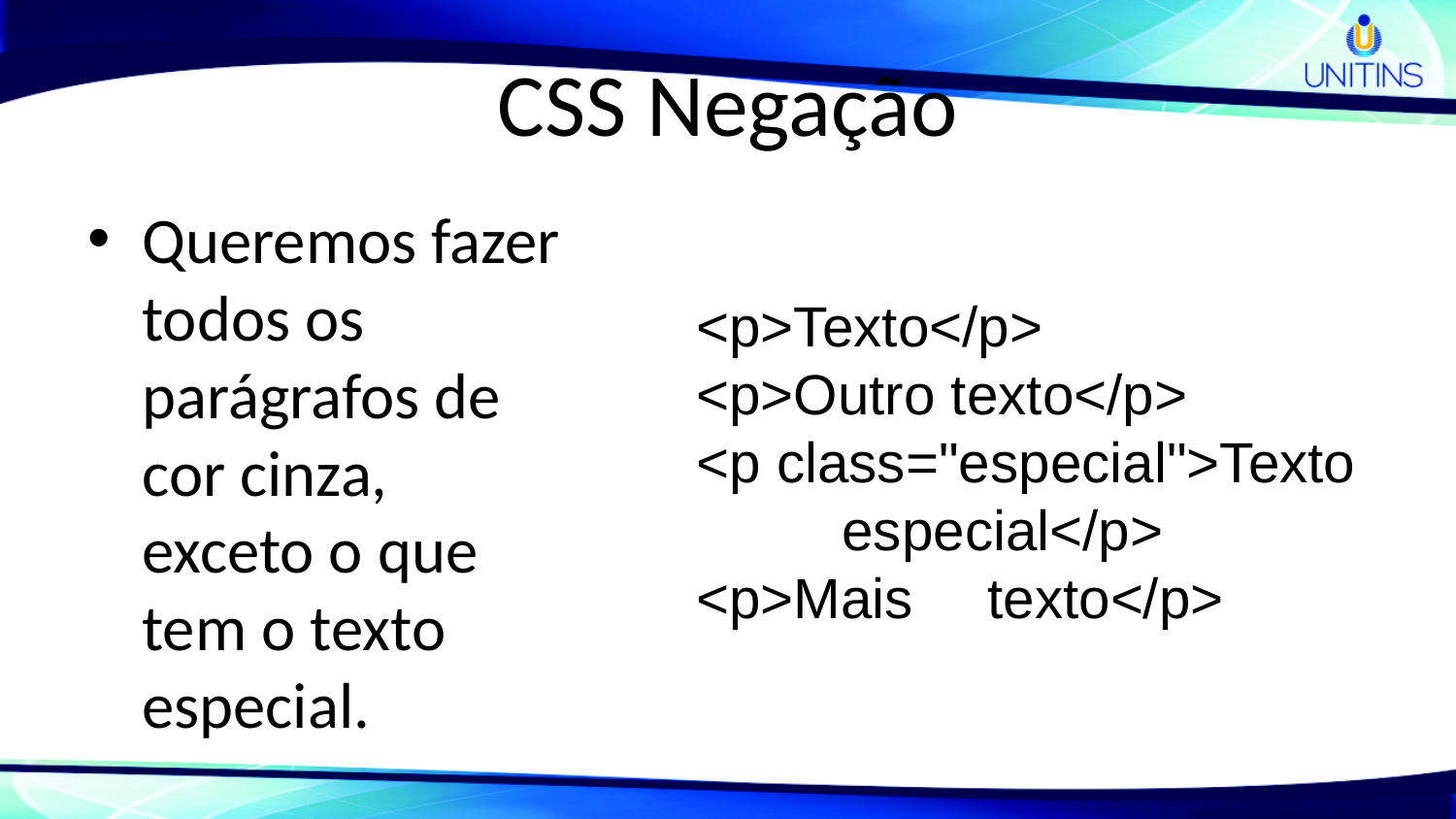

# CSS Negação
Queremos fazer todos os parágrafos de cor cinza, exceto o que tem o texto especial.
<p>Texto</p>
<p>Outro texto</p>
<p class="especial">Texto	especial</p>
<p>Mais	texto</p>